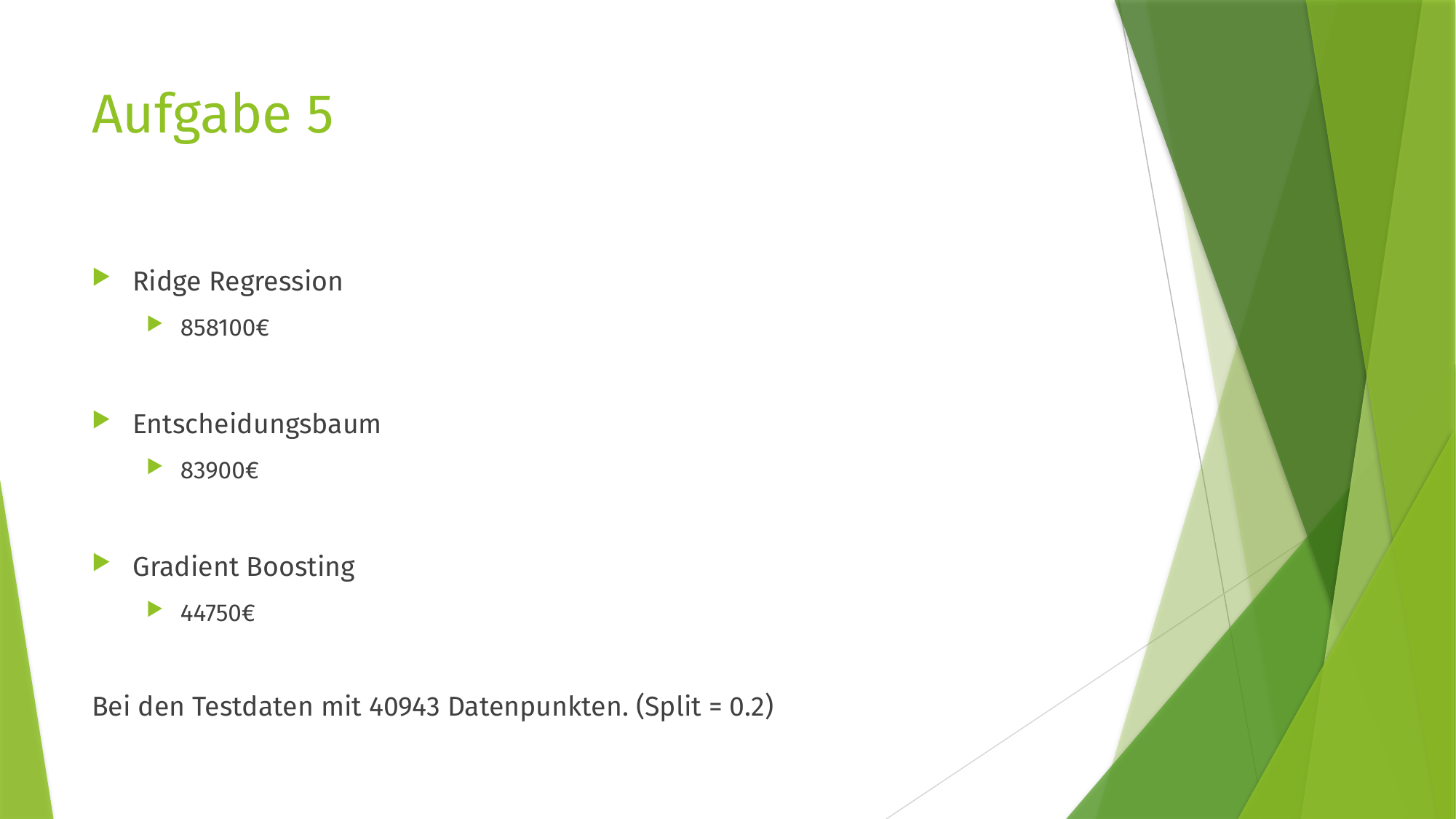

# Aufgabe 5
Ridge Regression
858100€

Entscheidungsbaum
83900€

Gradient Boosting
44750€

Bei den Testdaten mit 40943 Datenpunkten. (Split = 0.2)